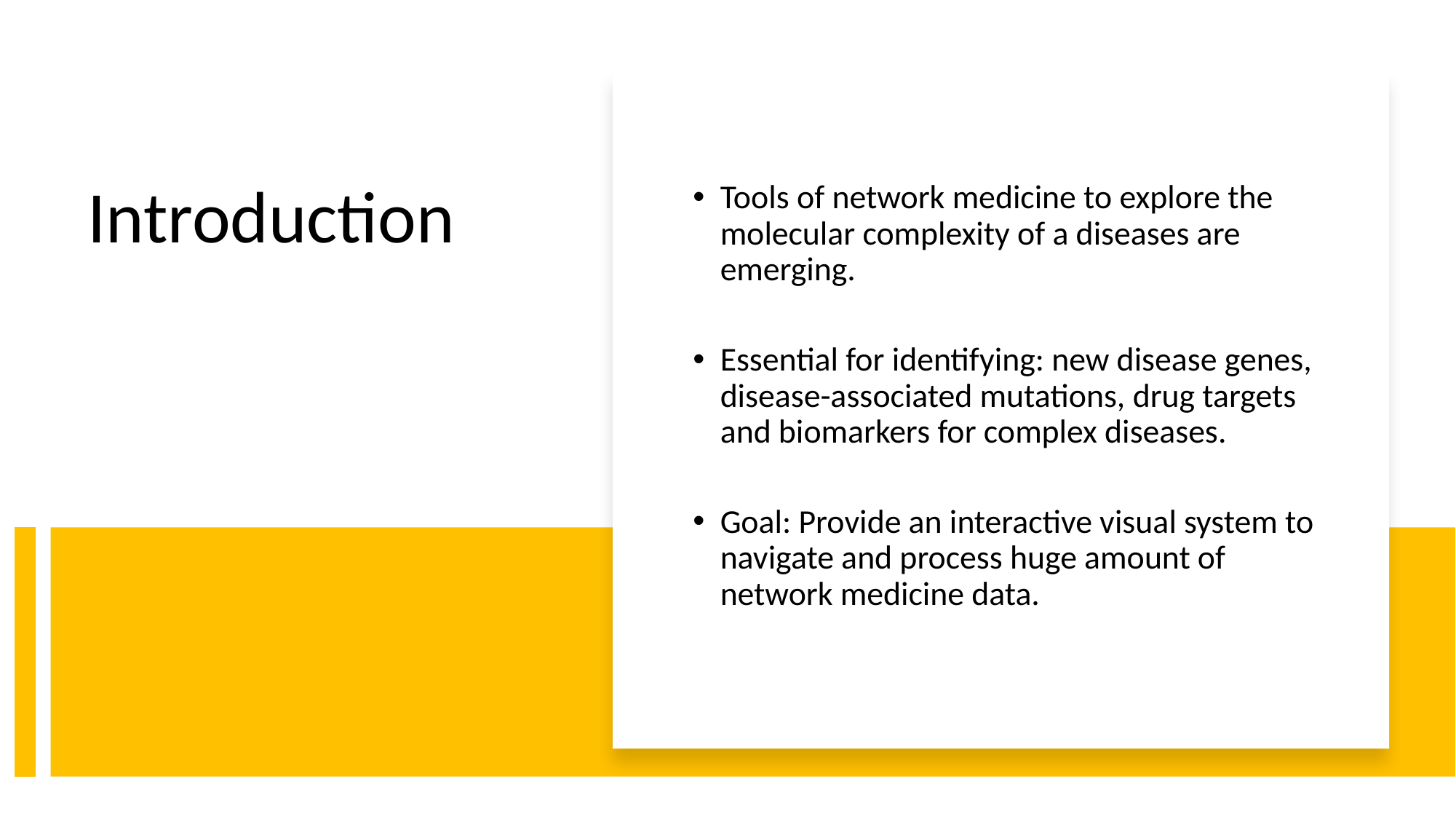

Tools of network medicine to explore the molecular complexity of a diseases are emerging.

Essential for identifying: new disease genes, disease-associated mutations, drug targets and biomarkers for complex diseases.

Goal: Provide an interactive visual system to navigate and process huge amount of network medicine data.
# Introduction